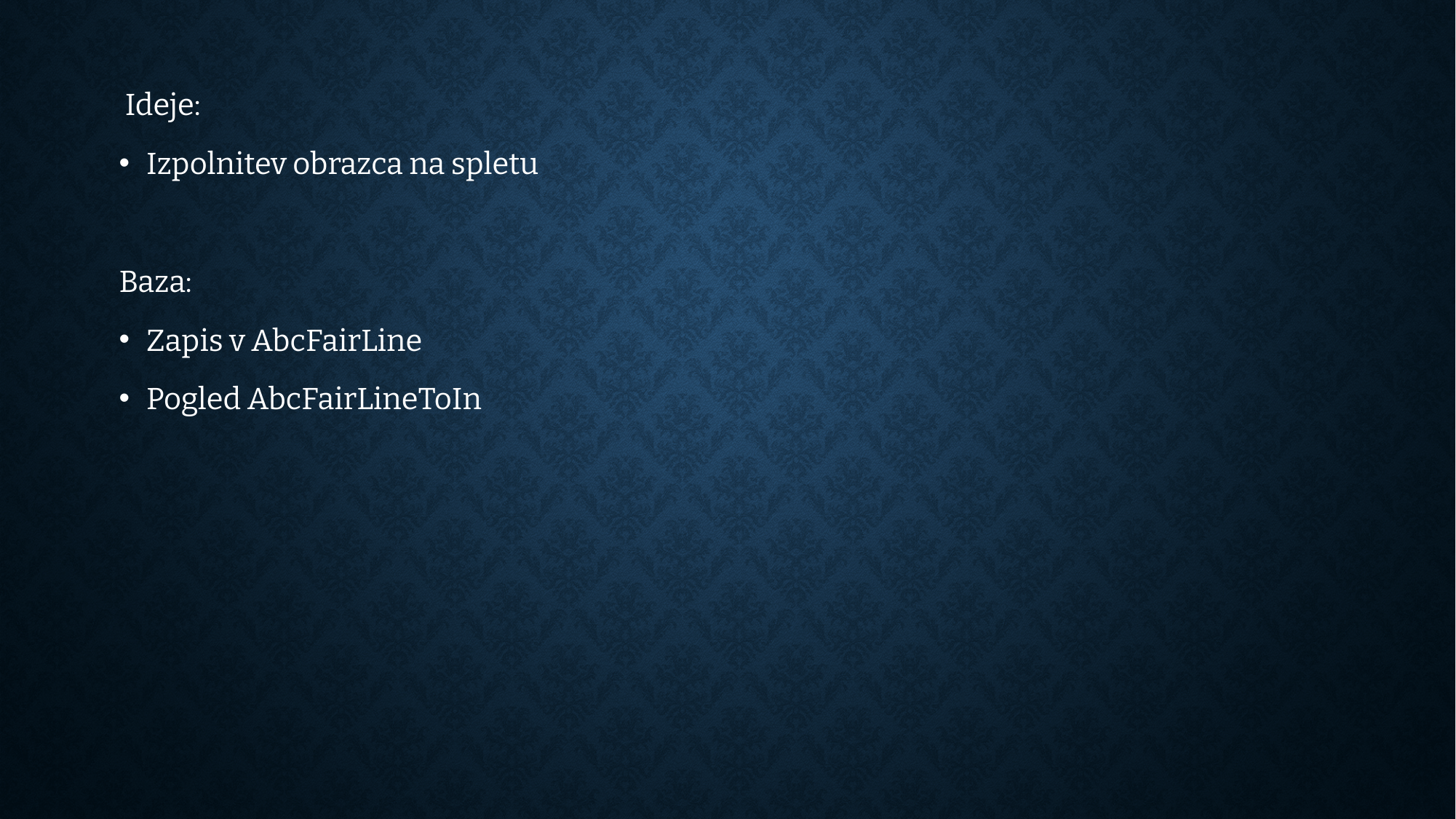

Ideje:
Izpolnitev obrazca na spletu

Baza:
Zapis v AbcFairLine
Pogled AbcFairLineToIn